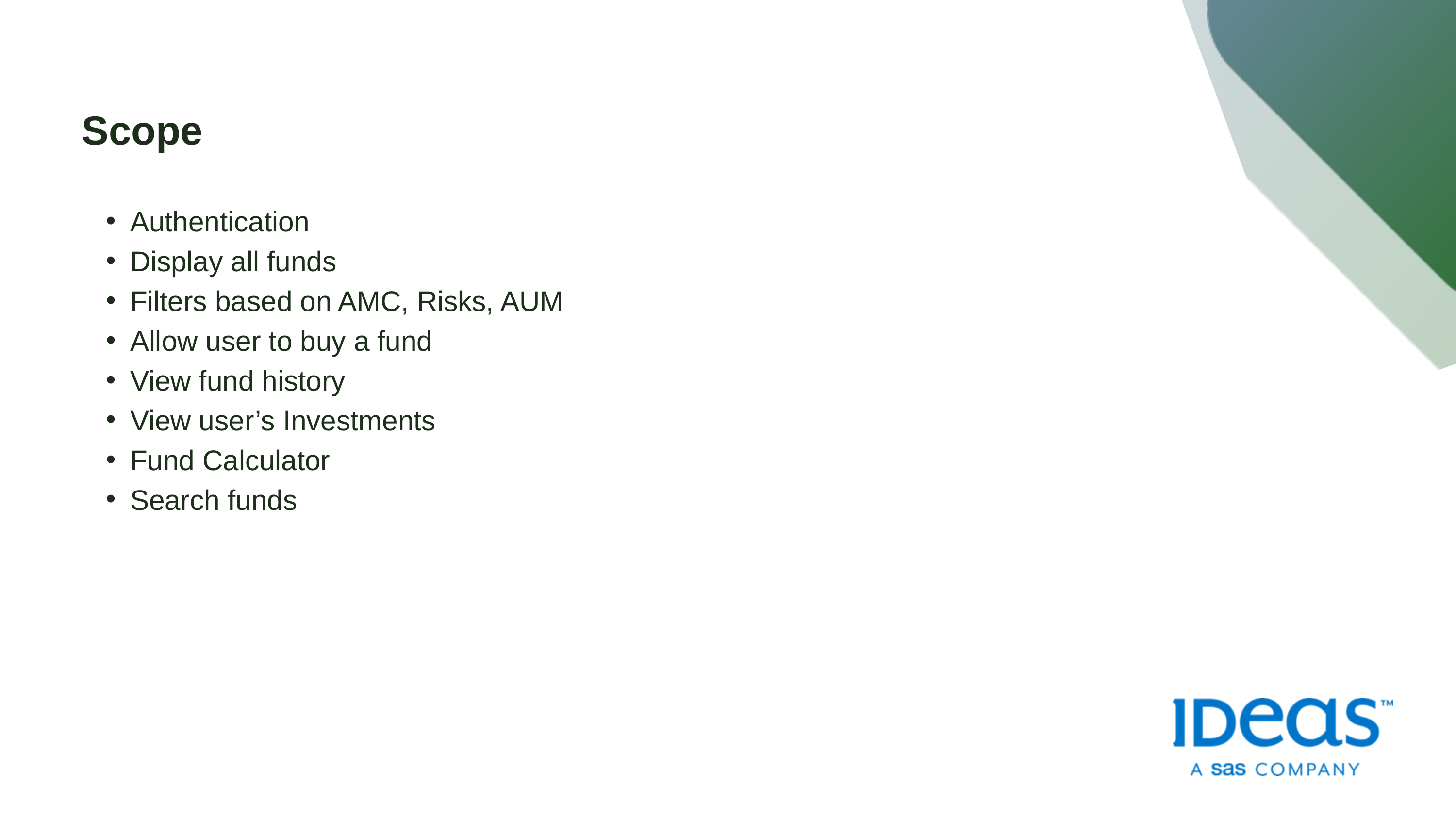

Scope
Authentication
Display all funds
Filters based on AMC, Risks, AUM
Allow user to buy a fund
View fund history
View user’s Investments
Fund Calculator
Search funds